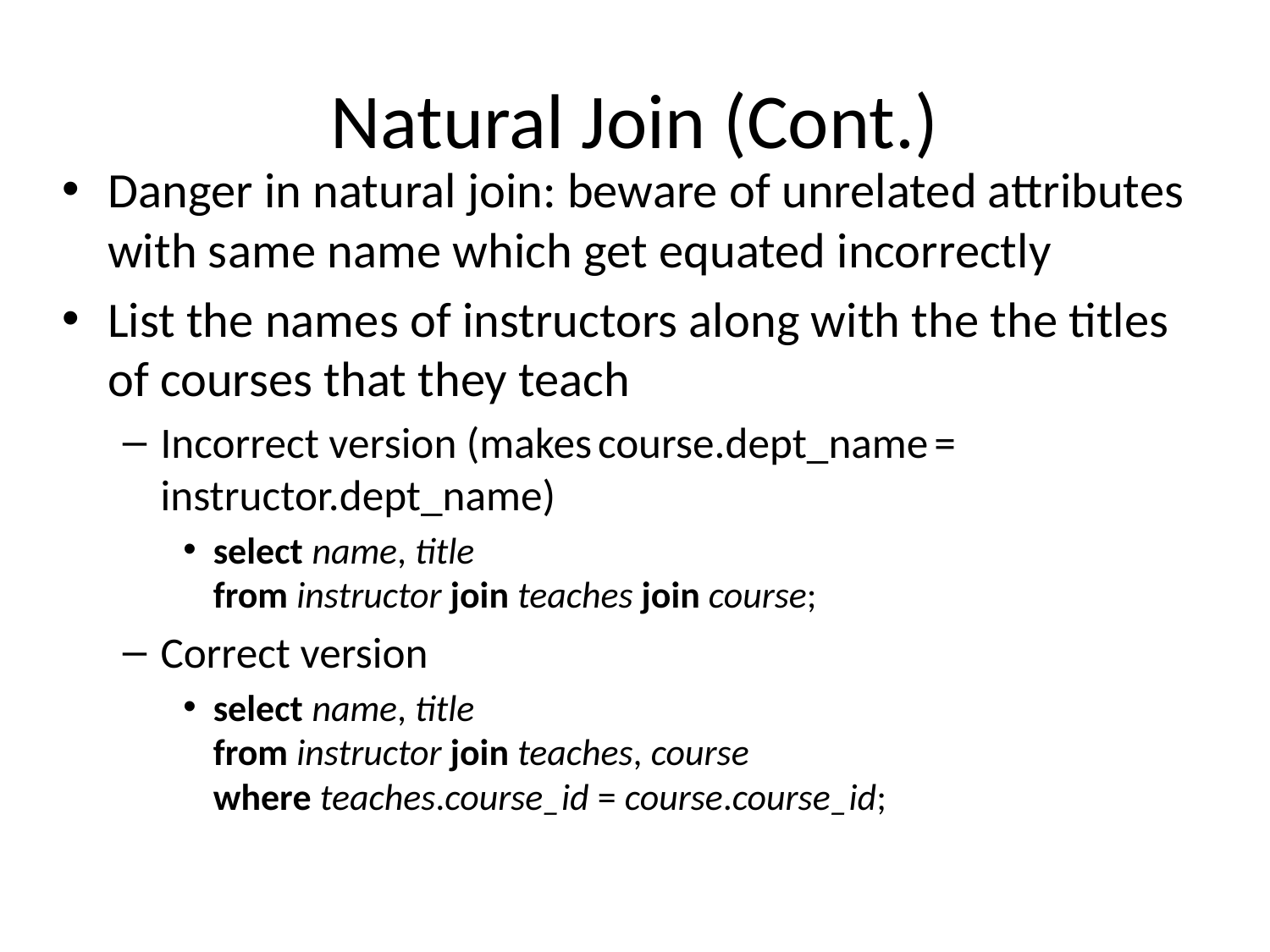

# Natural Join (Cont.)
Danger in natural join: beware of unrelated attributes with same name which get equated incorrectly
List the names of instructors along with the the titles of courses that they teach
Incorrect version (makes course.dept_name = instructor.dept_name)
select name, title
from instructor join teaches join course;
Correct version
select name, title
from instructor join teaches, course
where teaches.course_id = course.course_id;